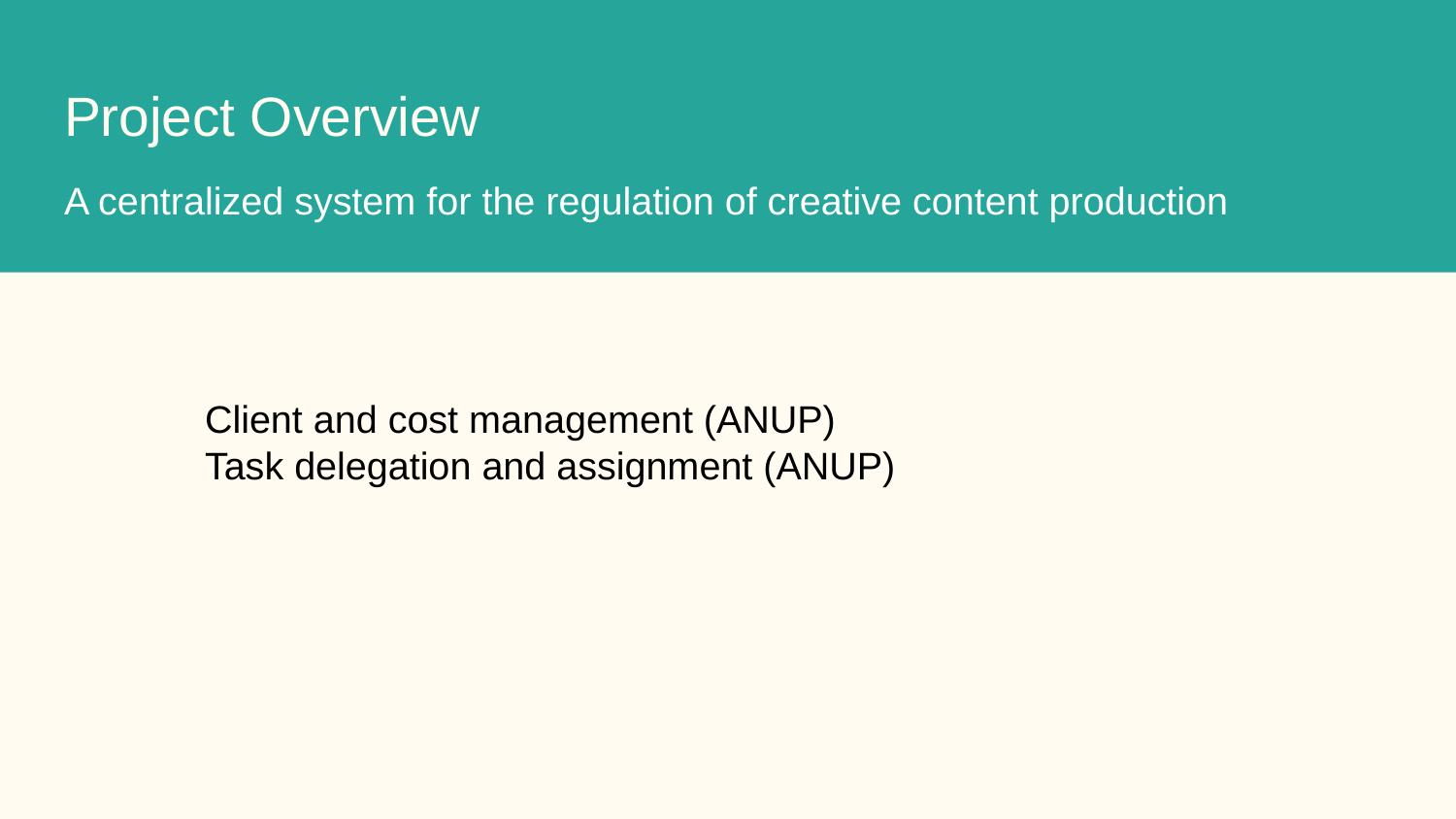

# Project Overview
A centralized system for the regulation of creative content production
Client and cost management (ANUP)
Task delegation and assignment (ANUP)